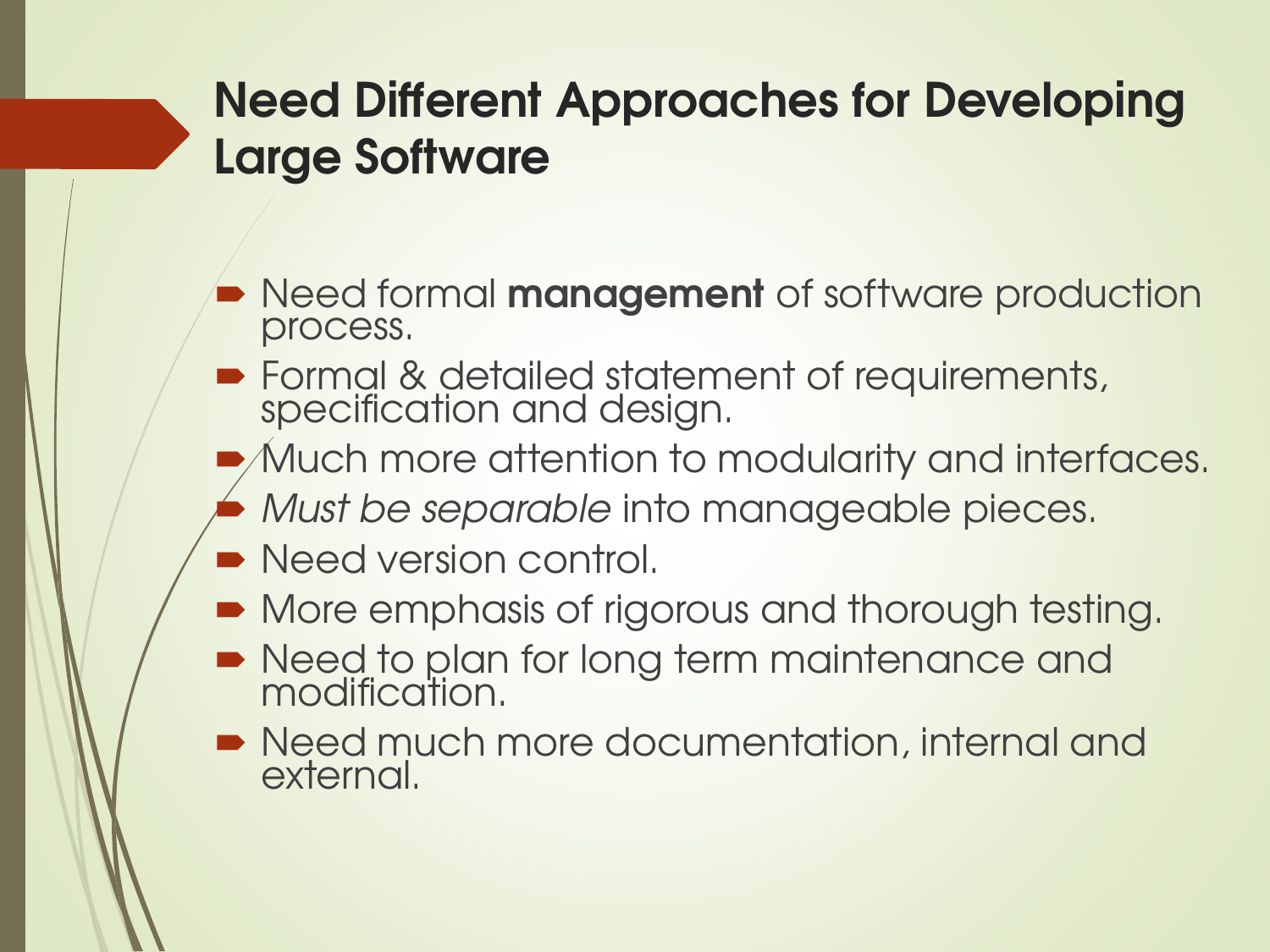

# Need Different Approaches for Developing Large Software
Need formal management of software production process.
Formal & detailed statement of requirements, specification and design.
Much more attention to modularity and interfaces.
Must be separable into manageable pieces.
Need version control.
More emphasis of rigorous and thorough testing.
Need to plan for long term maintenance and modification.
Need much more documentation, internal and external.